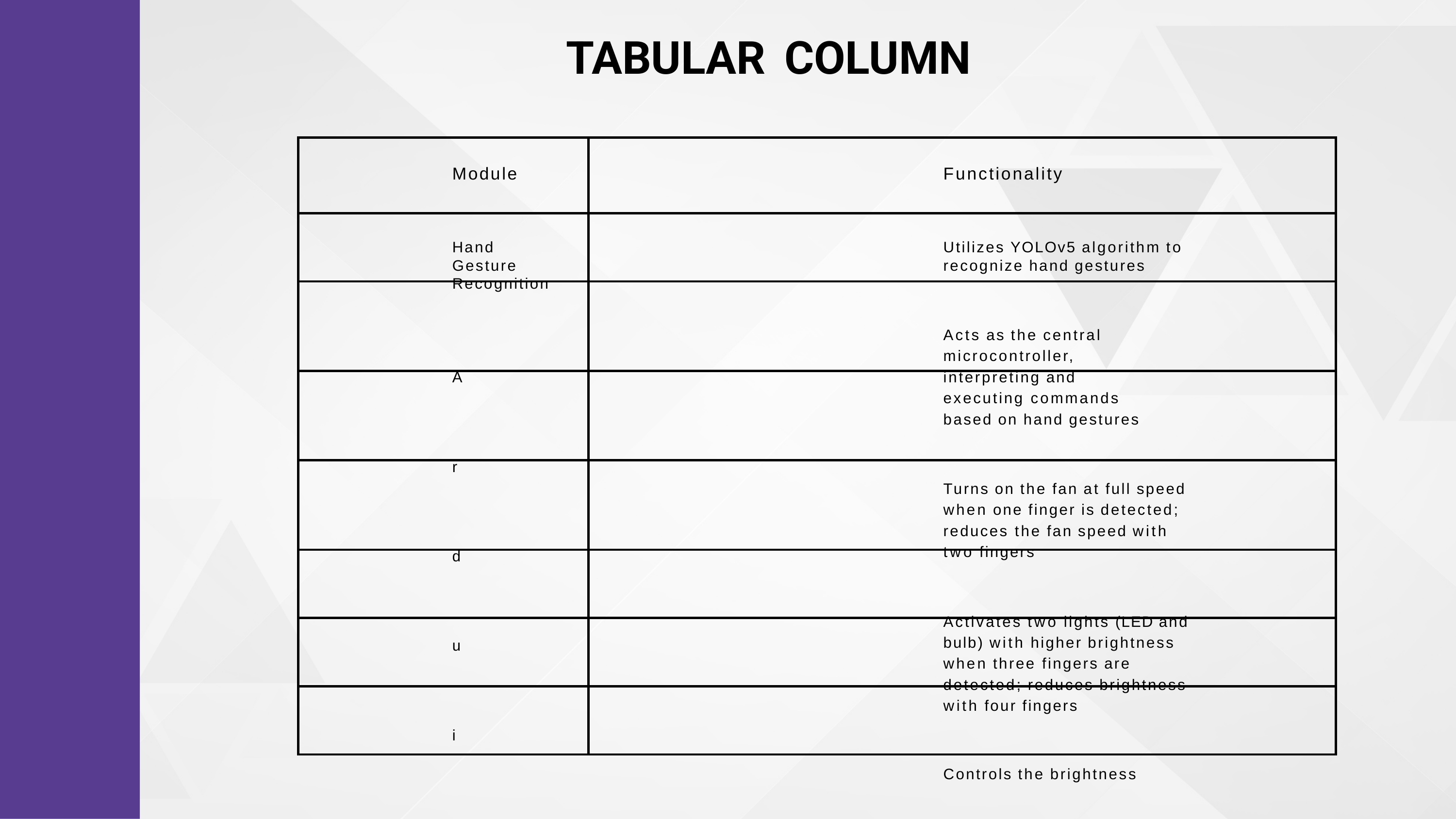

# TABULAR	COLUMN

Module

Hand Gesture Recognition
Arduino Uno Fan Control Light Control
AC Dimmer Motor Driver System Control
Functionality

Utilizes YOLOv5 algorithm to recognize hand gestures

Acts as the central microcontroller, interpreting and executing commands based on hand gestures

Turns on the fan at full speed when one finger is detected; reduces the fan speed with two fingers

Activates two lights (LED and bulb) with higher brightness when three fingers are detected; reduces brightness with four fingers
Controls the brightness of the light bulb using AC dimming Regulates the speed of the fan by controlling the motor Shuts down the entire system when five fingers are detected